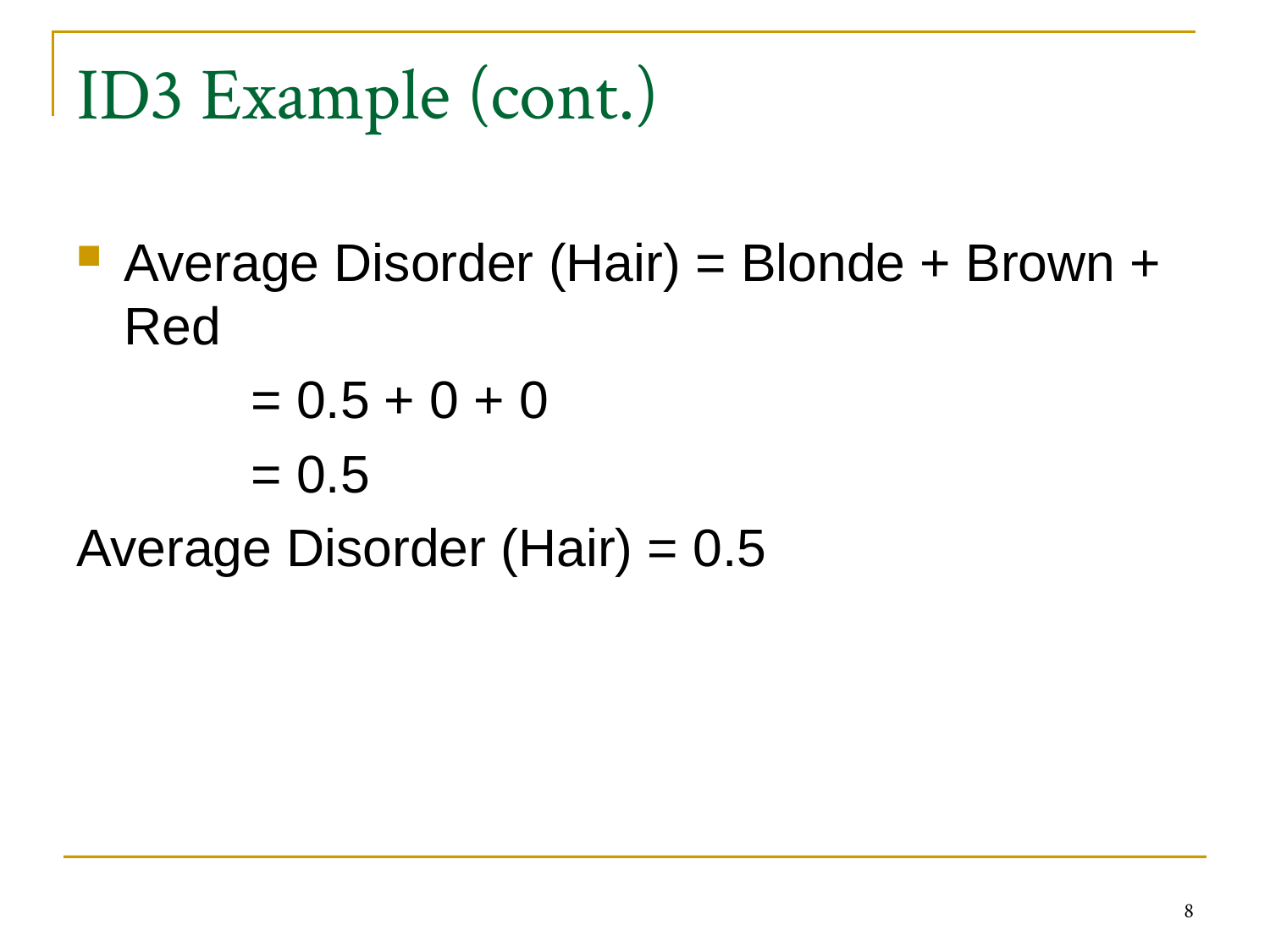

# ID3 Example (cont.)
Average Disorder (Hair) = Blonde + Brown + Red
		= 0.5 + 0 + 0
		= 0.5
Average Disorder (Hair) = 0.5
8